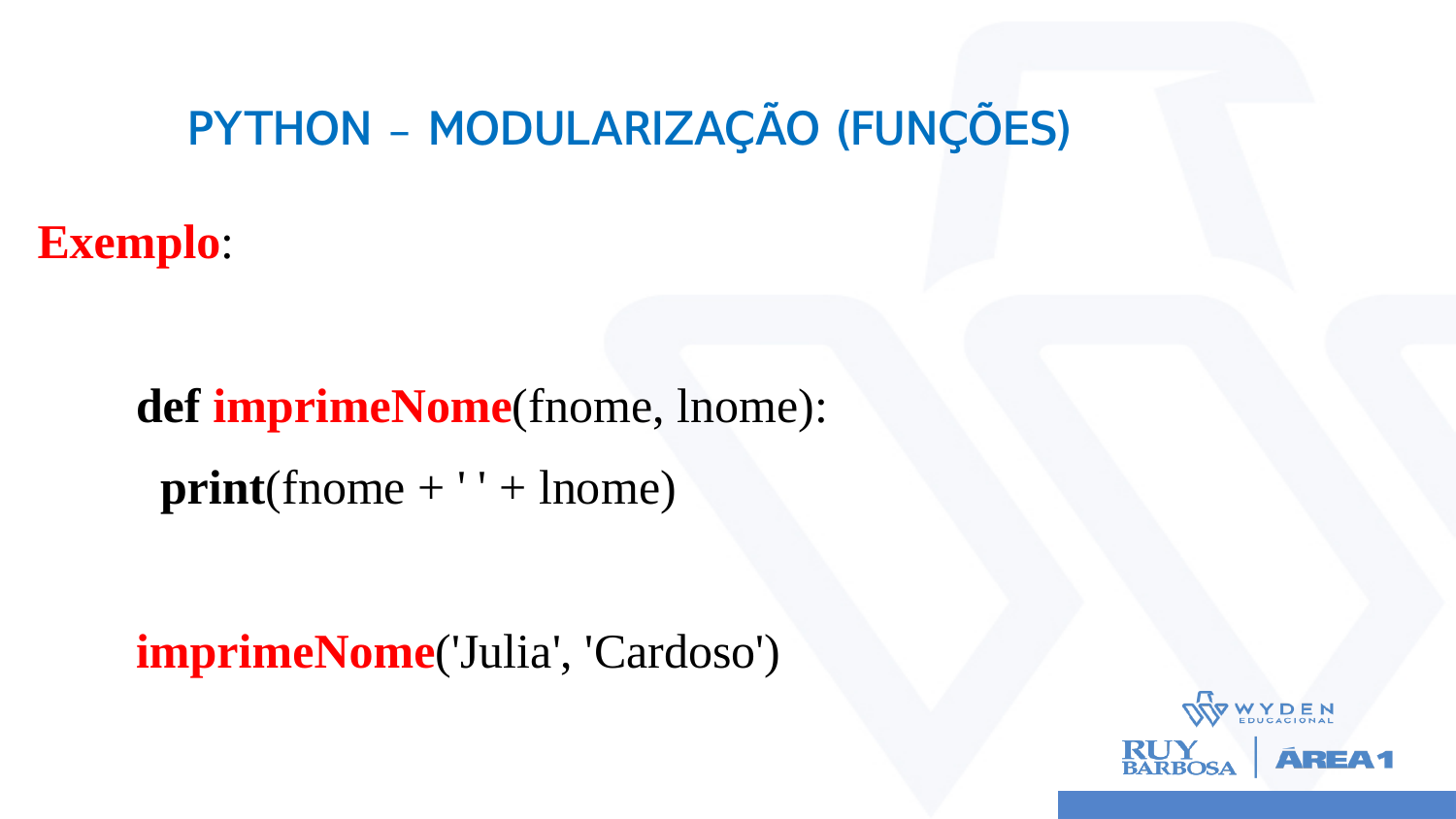

# Python – MODULARIZAÇÃO (Funções)
Exemplo:

def imprimeNome(fnome, lnome):
  print(fnome + ' ' + lnome)

imprimeNome('Julia', 'Cardoso')